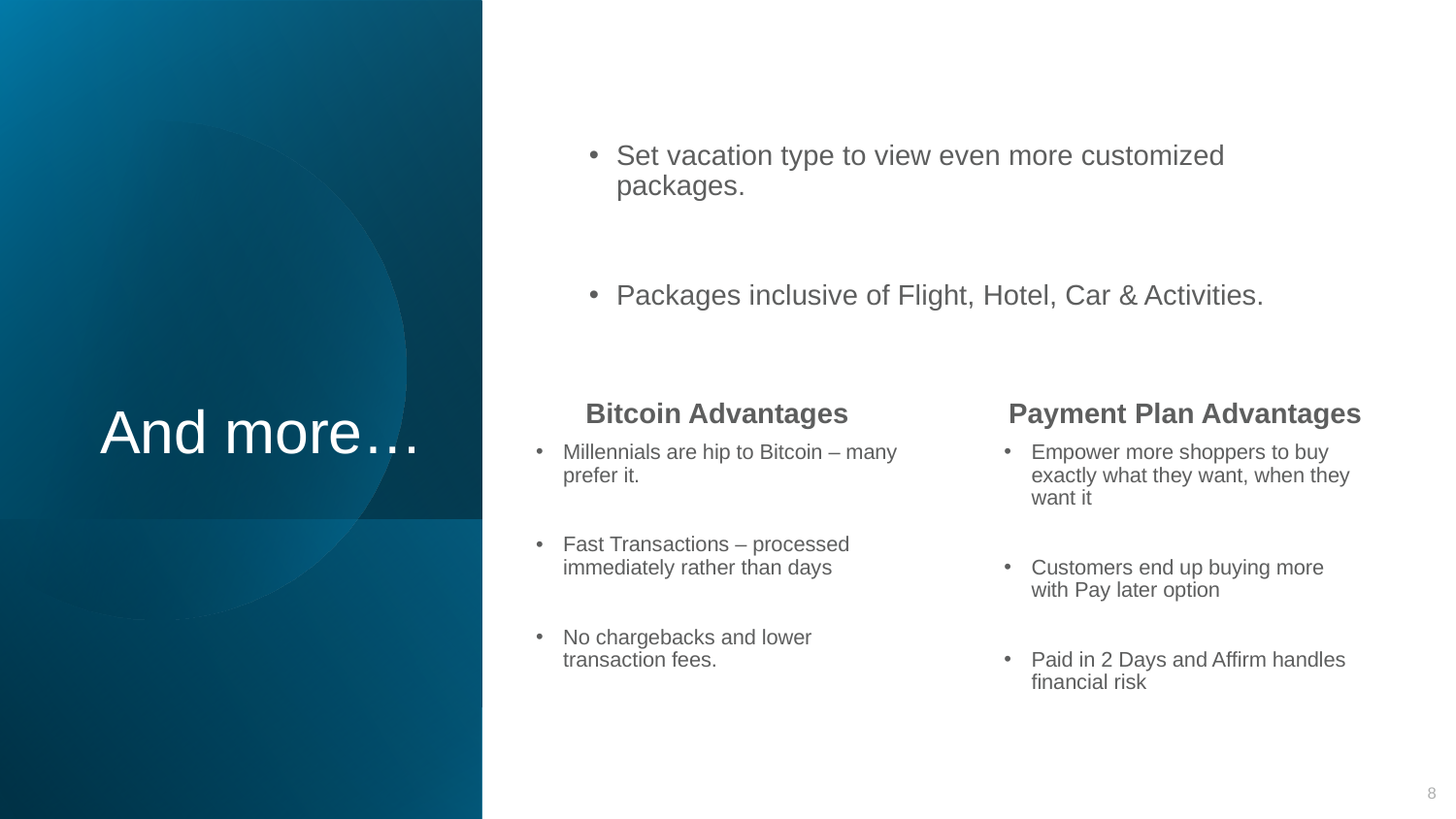

# And more…
Set vacation type to view even more customized packages.

Packages inclusive of Flight, Hotel, Car & Activities.

Bitcoin Advantages
Millennials are hip to Bitcoin – many prefer it.

Fast Transactions – processed immediately rather than days

No chargebacks and lower transaction fees.

Payment Plan Advantages
Empower more shoppers to buy exactly what they want, when they want it

Customers end up buying more with Pay later option

Paid in 2 Days and Affirm handles financial risk

8